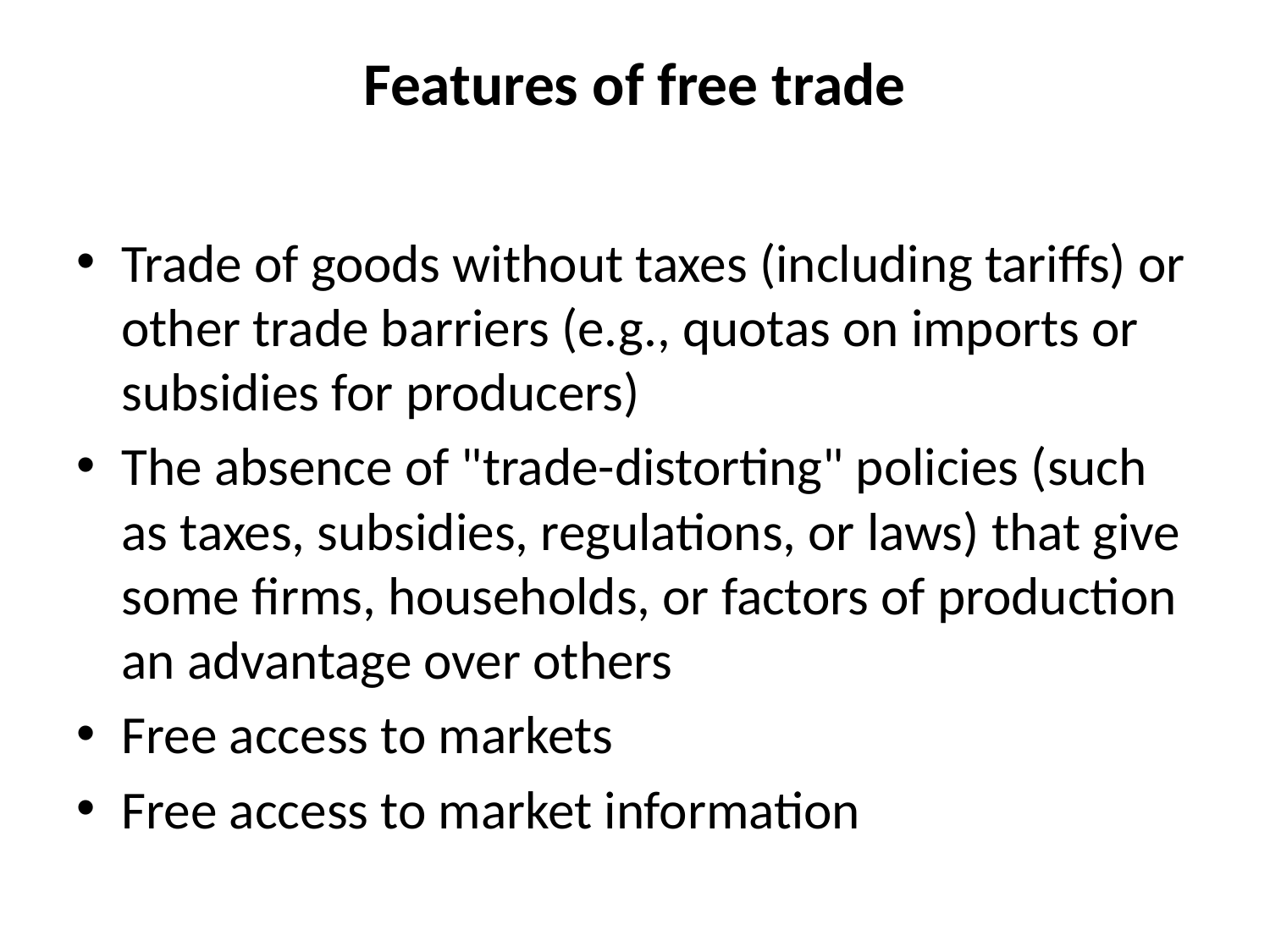

# Features of free trade
Trade of goods without taxes (including tariffs) or other trade barriers (e.g., quotas on imports or subsidies for producers)
The absence of "trade-distorting" policies (such as taxes, subsidies, regulations, or laws) that give some firms, households, or factors of production an advantage over others
Free access to markets
Free access to market information